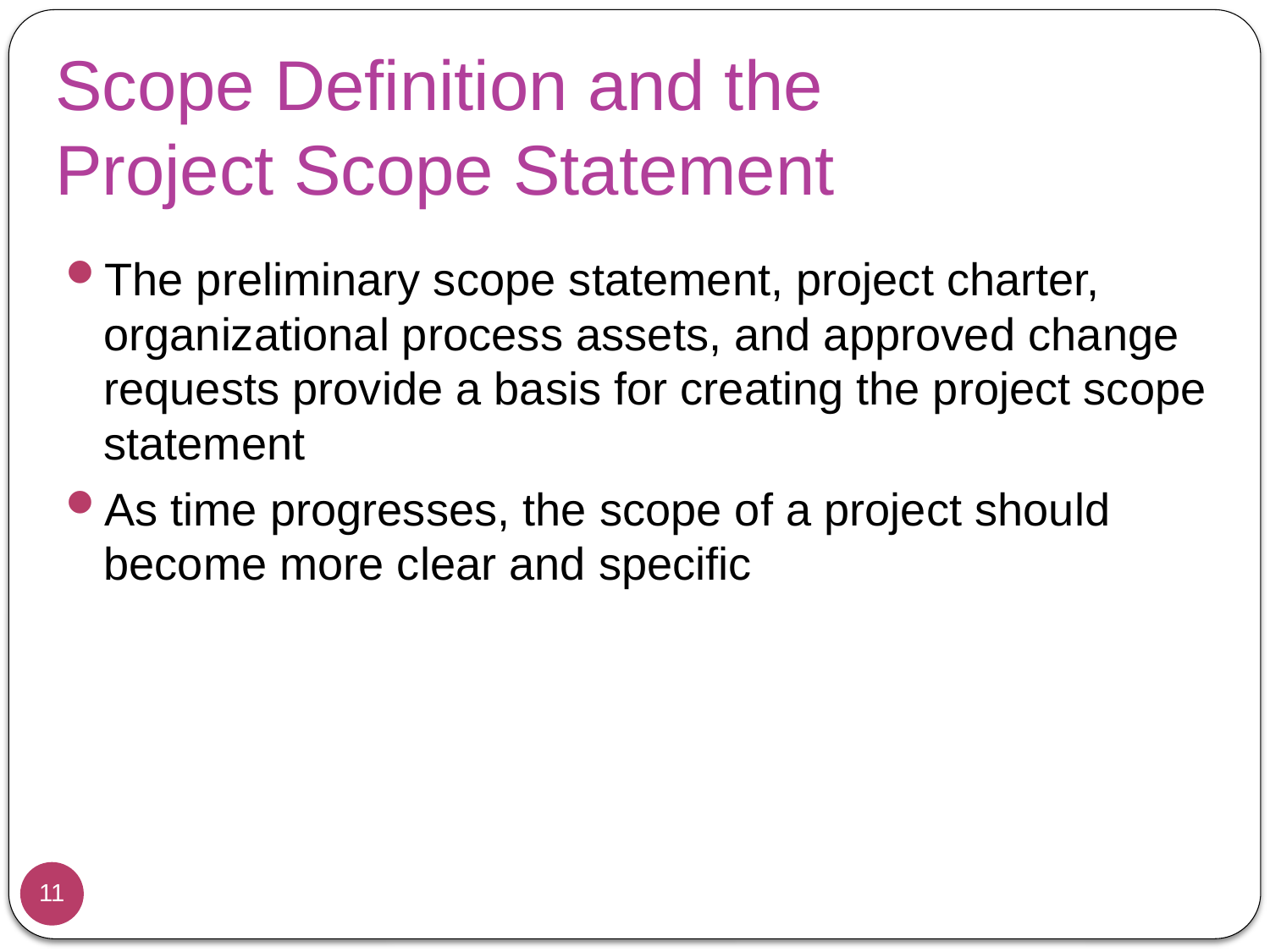

# Scope Definition and the Project Scope Statement
The preliminary scope statement, project charter, organizational process assets, and approved change requests provide a basis for creating the project scope statement
As time progresses, the scope of a project should become more clear and specific
11